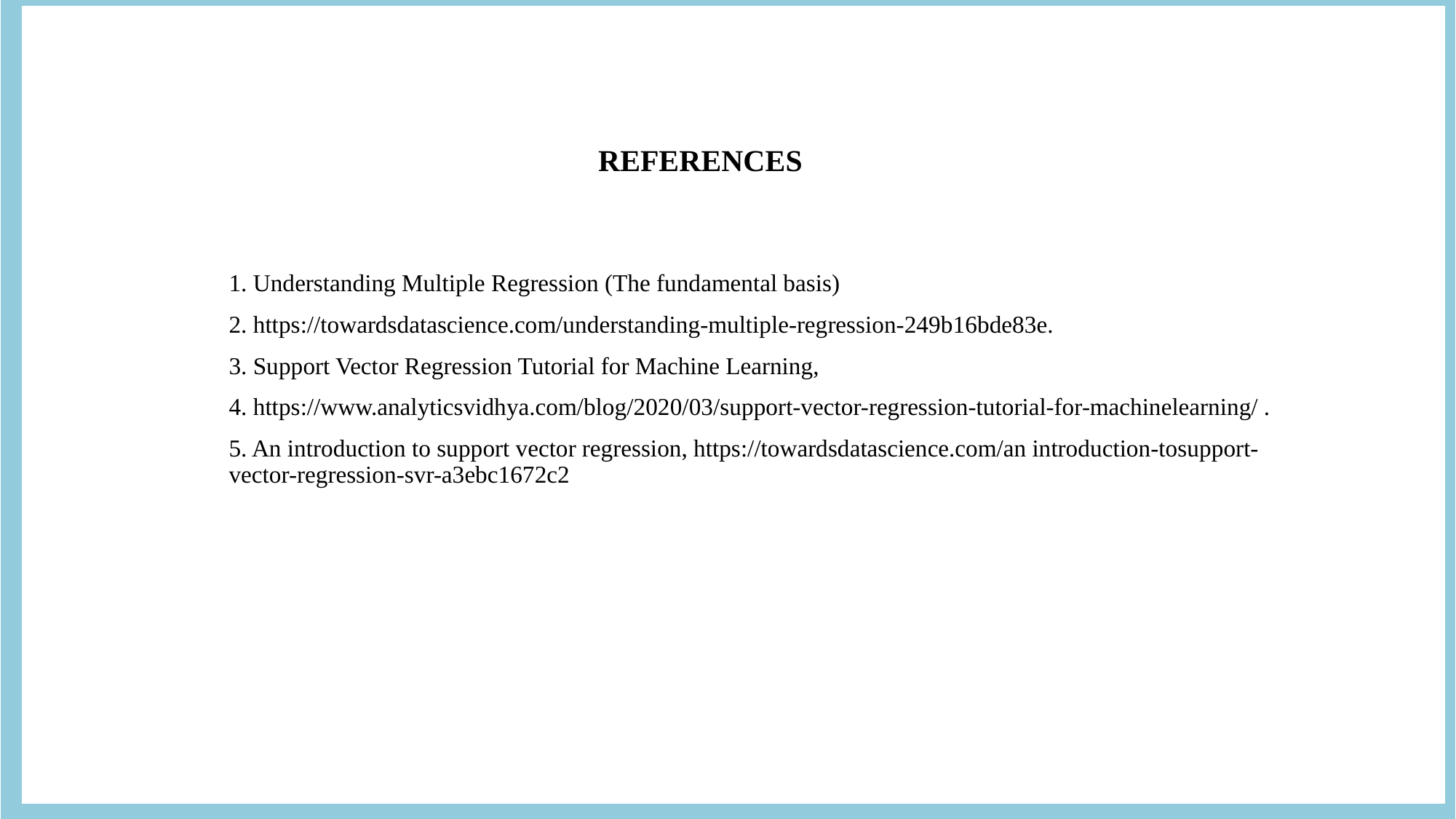

REFERENCES

1. Understanding Multiple Regression (The fundamental basis)
2. https://towardsdatascience.com/understanding-multiple-regression-249b16bde83e.
3. Support Vector Regression Tutorial for Machine Learning,
4. https://www.analyticsvidhya.com/blog/2020/03/support-vector-regression-tutorial-for-machinelearning/ .
5. An introduction to support vector regression, https://towardsdatascience.com/an introduction-tosupport-vector-regression-svr-a3ebc1672c2